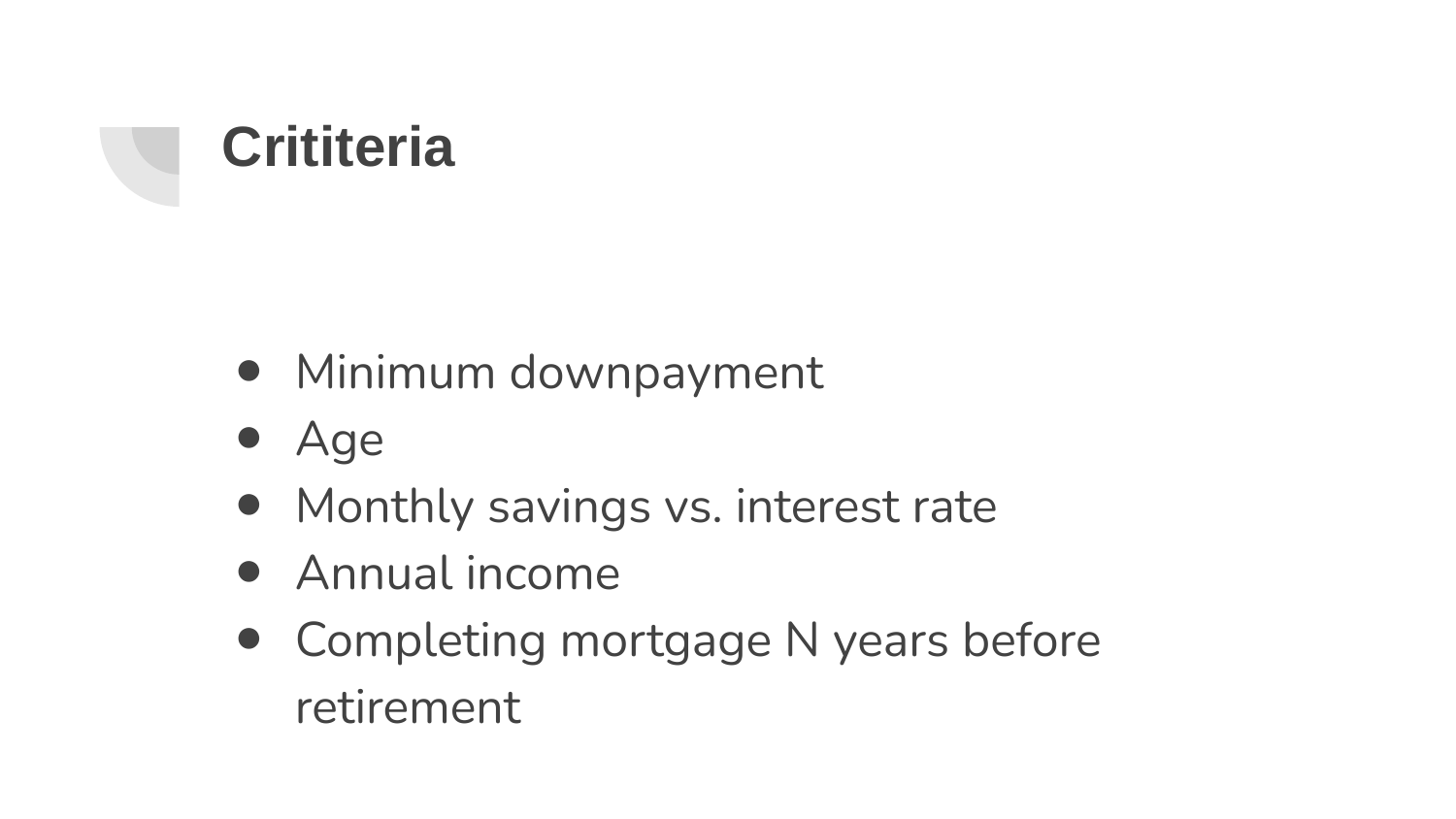

# Crititeria
Minimum downpayment
Age
Monthly savings vs. interest rate
Annual income
Completing mortgage N years before retirement